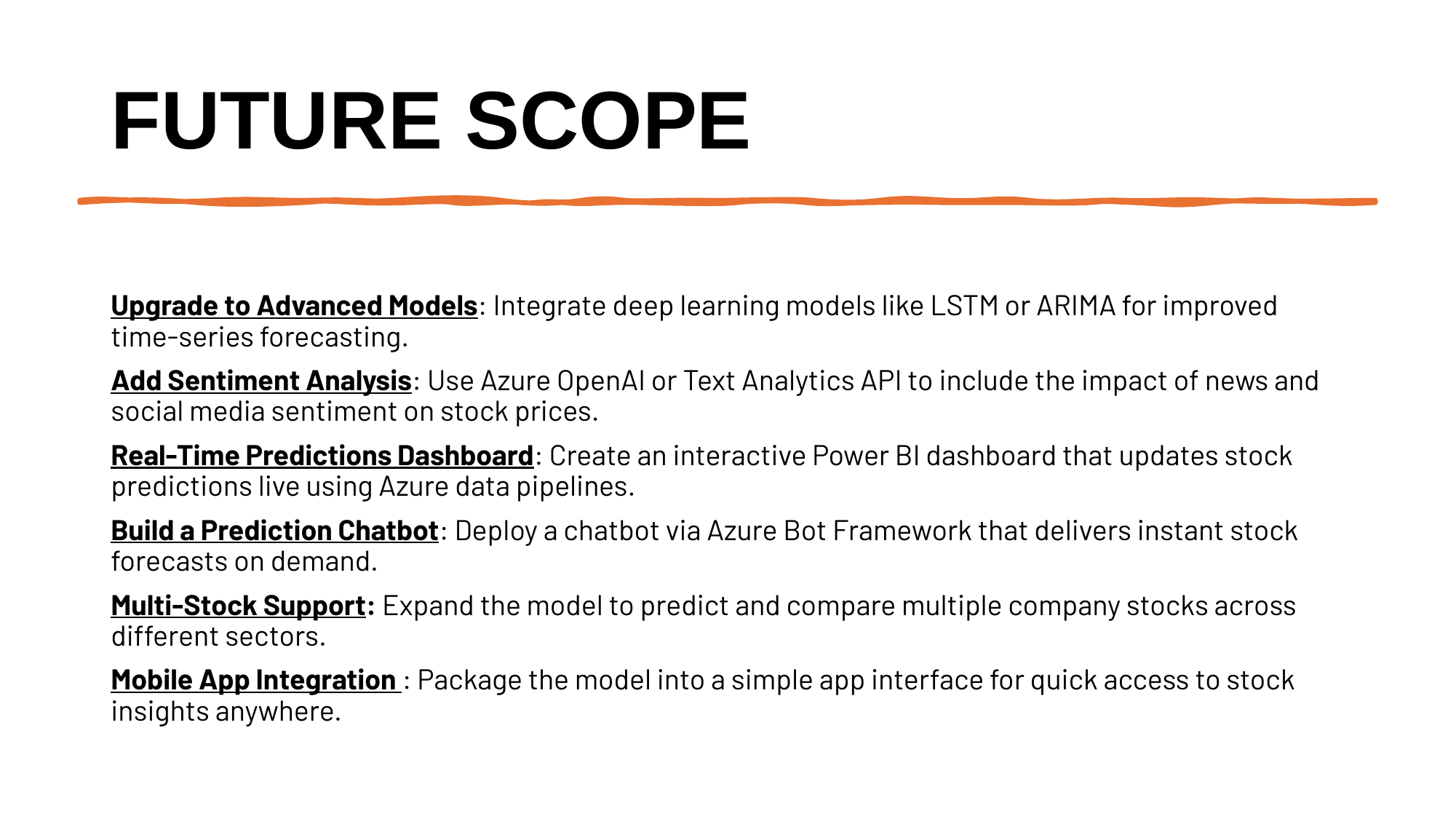

# Future scope

Upgrade to Advanced Models: Integrate deep learning models like LSTM or ARIMA for improved time-series forecasting.
Add Sentiment Analysis: Use Azure OpenAI or Text Analytics API to include the impact of news and social media sentiment on stock prices.
Real-Time Predictions Dashboard: Create an interactive Power BI dashboard that updates stock predictions live using Azure data pipelines.
Build a Prediction Chatbot: Deploy a chatbot via Azure Bot Framework that delivers instant stock forecasts on demand.
Multi-Stock Support: Expand the model to predict and compare multiple company stocks across different sectors.
Mobile App Integration : Package the model into a simple app interface for quick access to stock insights anywhere.